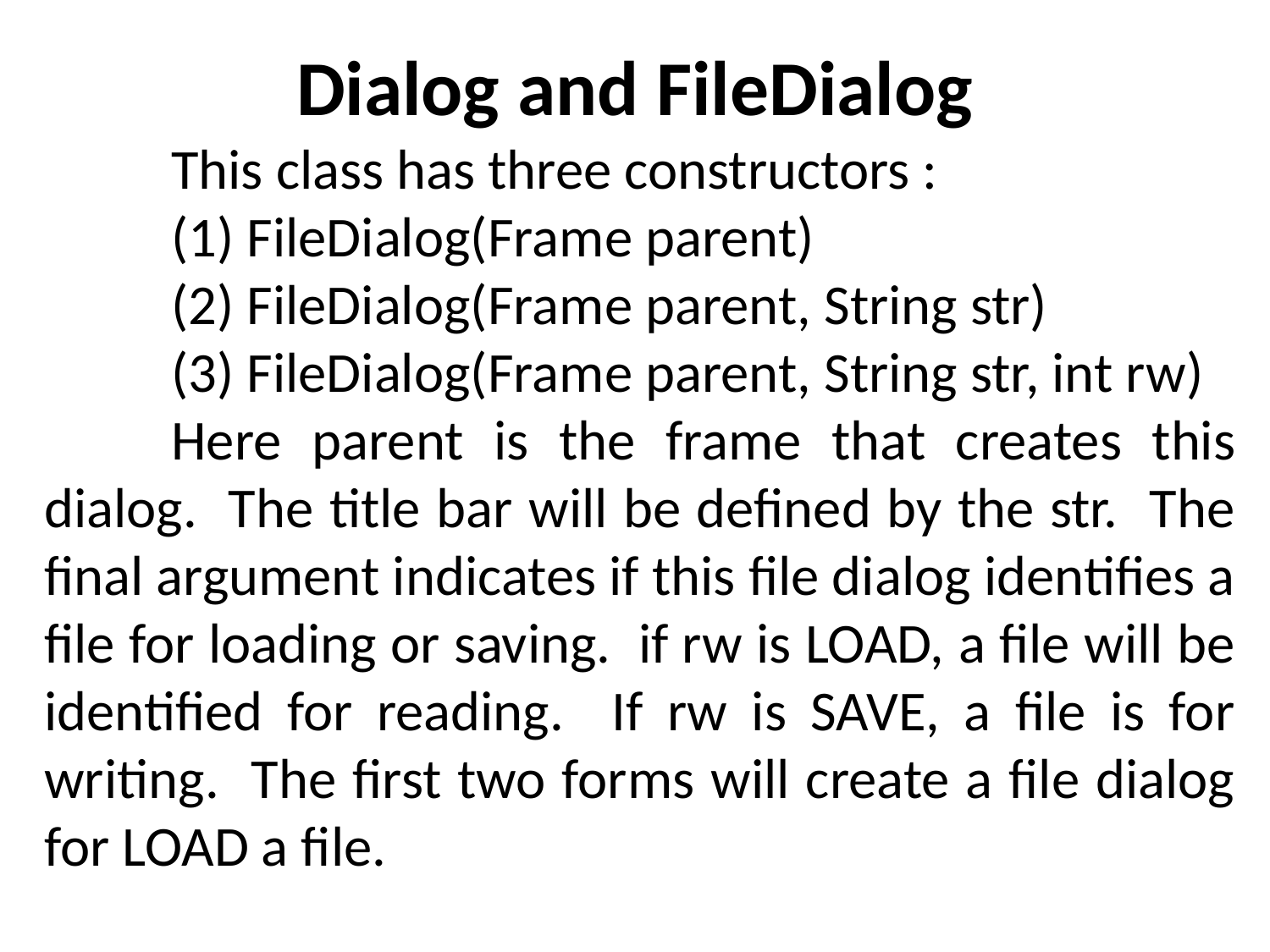

# Dialog and FileDialog
	This class has three constructors :
	(1) FileDialog(Frame parent)
	(2) FileDialog(Frame parent, String str)
	(3) FileDialog(Frame parent, String str, int rw)
	Here parent is the frame that creates this dialog.  The title bar will be defined by the str.  The final argument indicates if this file dialog identifies a file for loading or saving.  if rw is LOAD, a file will be identified for reading.  If rw is SAVE, a file is for writing.  The first two forms will create a file dialog for LOAD a file.